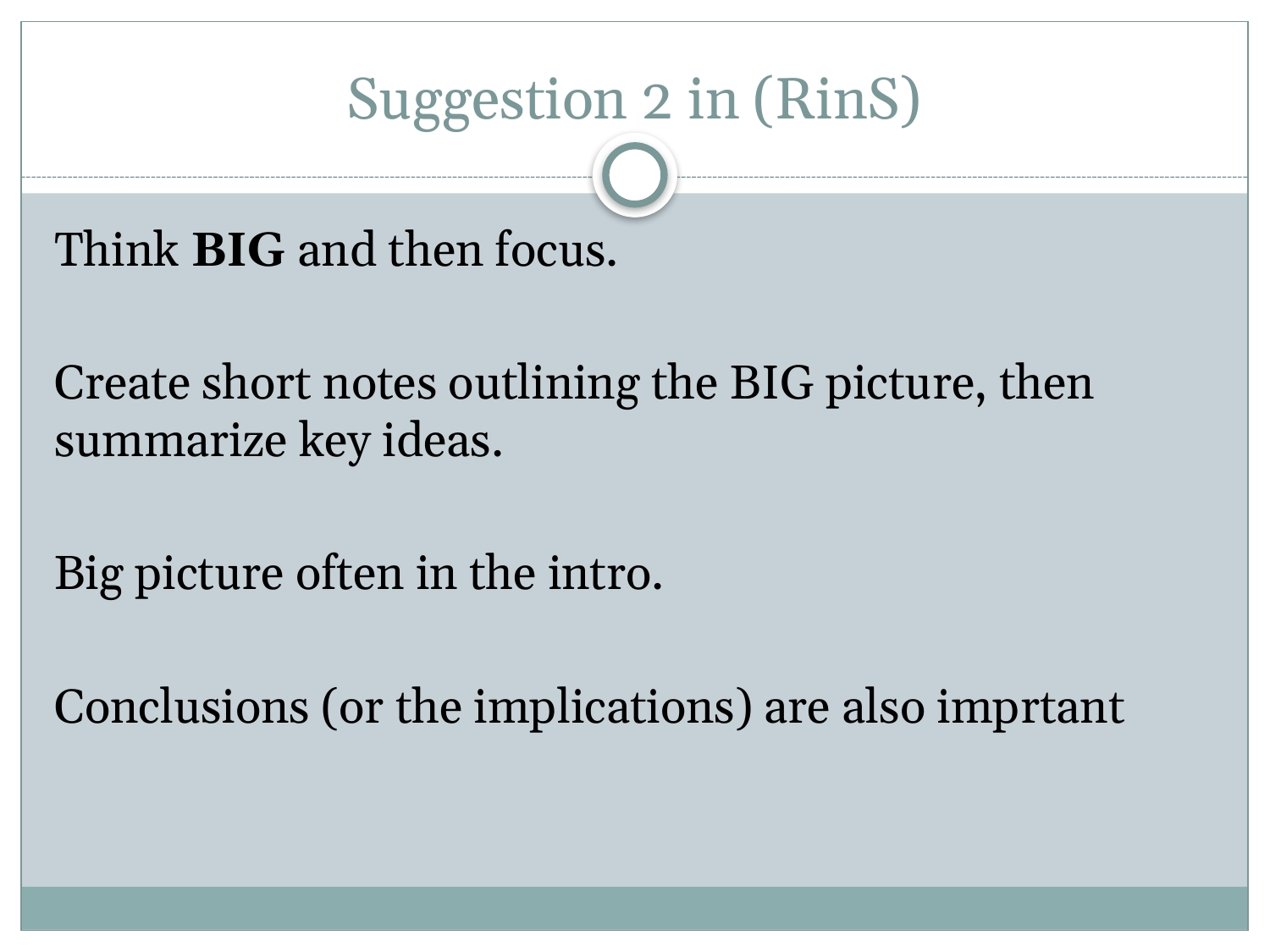

# Suggestion 2 in (RinS)
Think BIG and then focus.

Create short notes outlining the BIG picture, then summarize key ideas.

Big picture often in the intro.

Conclusions (or the implications) are also imprtant